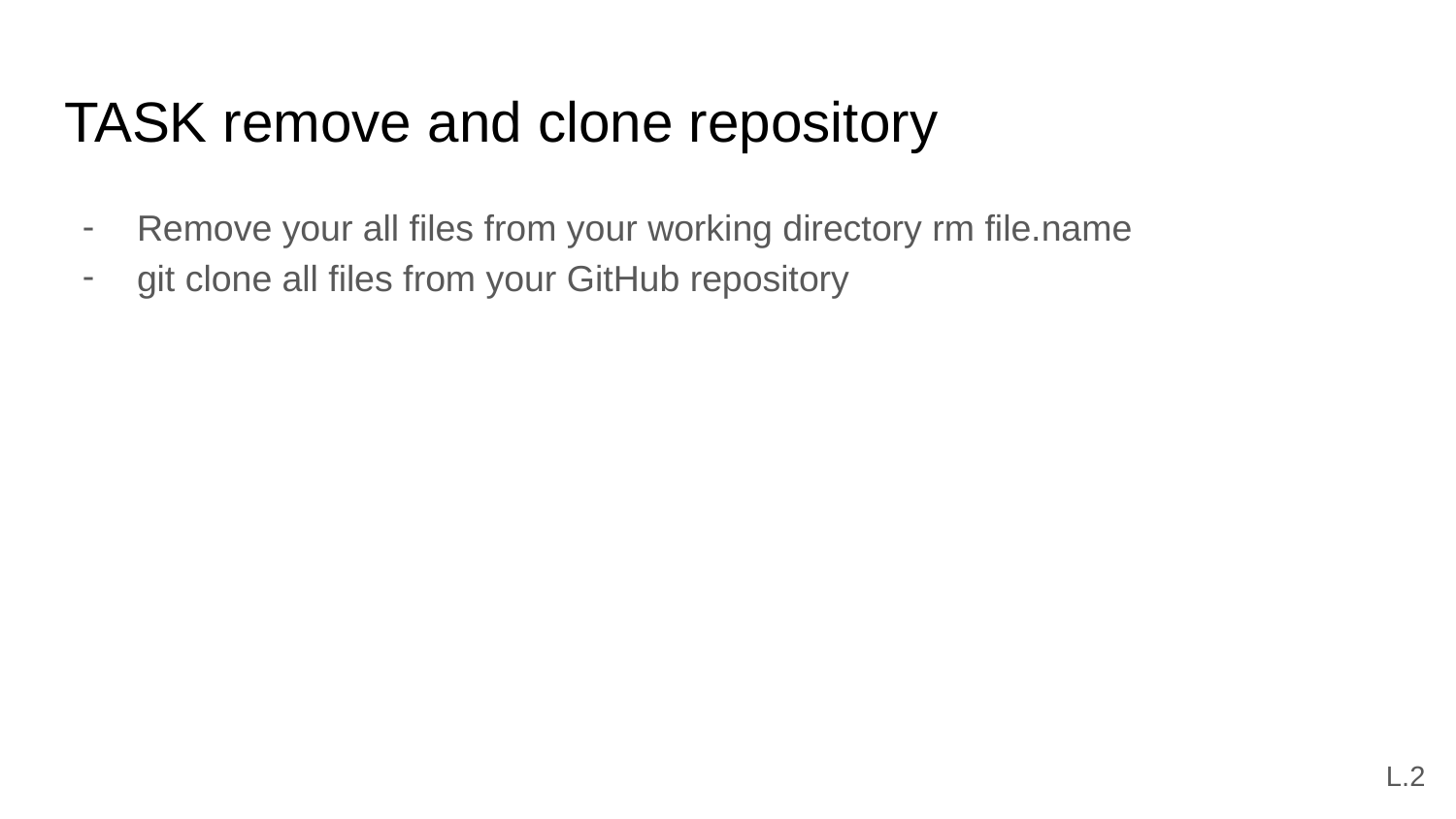

# TASK remove and clone repository
Remove your all files from your working directory rm file.name
git clone all files from your GitHub repository

L.2